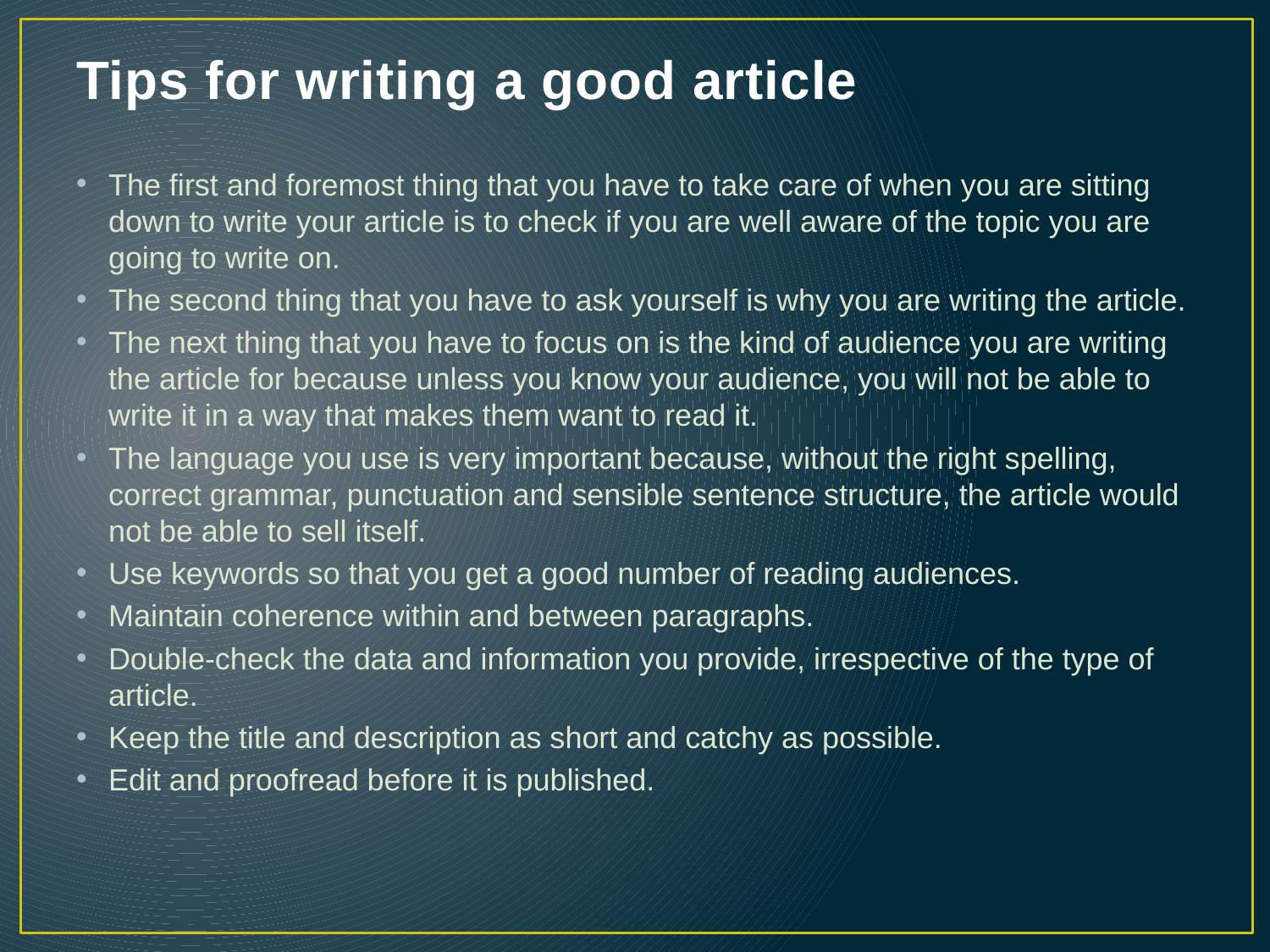

# Tips for writing a good article

The first and foremost thing that you have to take care of when you are sitting down to write your article is to check if you are well aware of the topic you are going to write on.
The second thing that you have to ask yourself is why you are writing the article.
The next thing that you have to focus on is the kind of audience you are writing the article for because unless you know your audience, you will not be able to write it in a way that makes them want to read it.
The language you use is very important because, without the right spelling, correct grammar, punctuation and sensible sentence structure, the article would not be able to sell itself.
Use keywords so that you get a good number of reading audiences.
Maintain coherence within and between paragraphs.
Double-check the data and information you provide, irrespective of the type of article.
Keep the title and description as short and catchy as possible.
Edit and proofread before it is published.